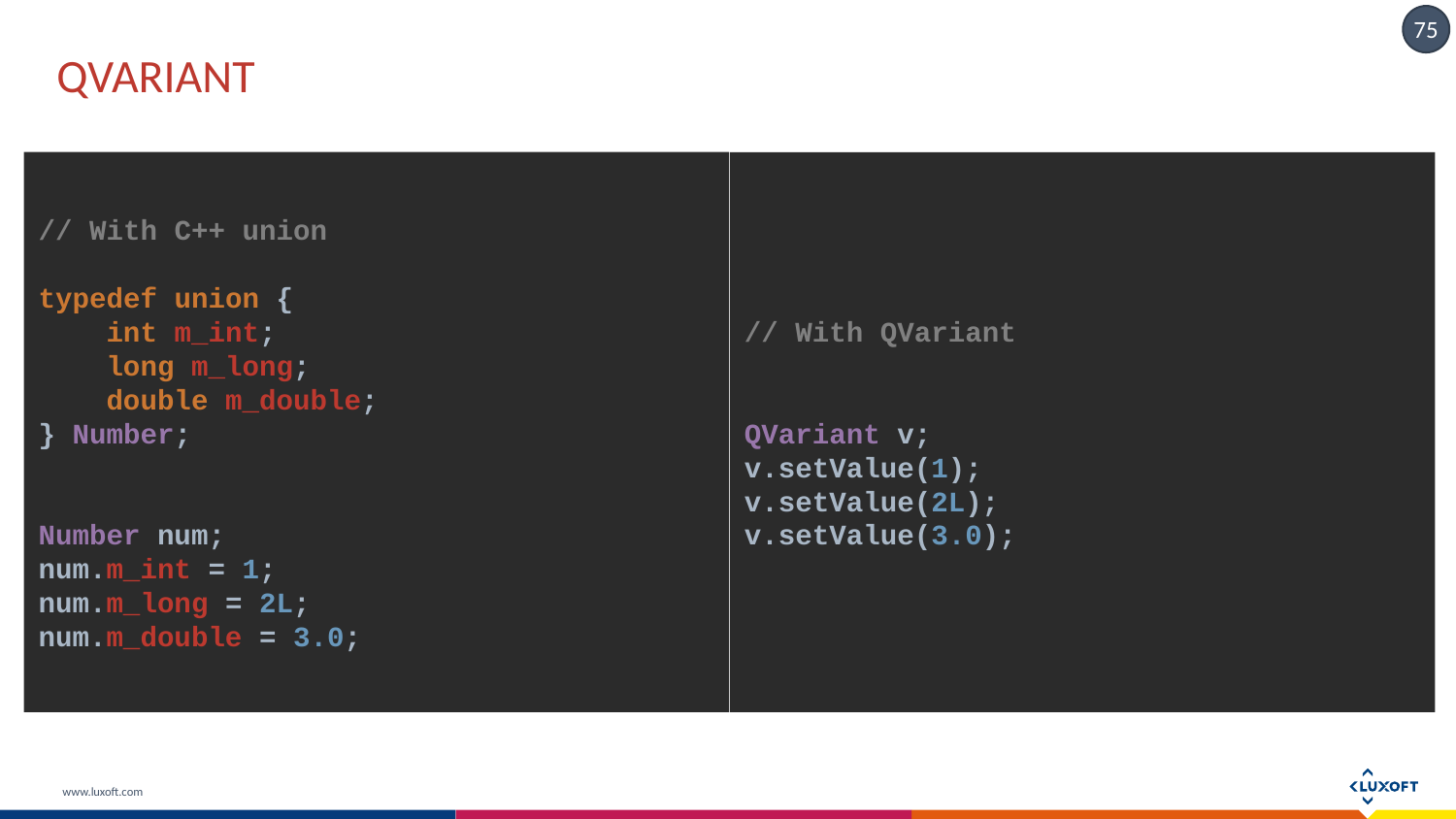

# QVARIANT
// With C++ union

typedef union {
    int m_int;
    long m_long;
    double m_double;
} Number;

Number num;
num.m_int = 1;
num.m_long = 2L;
num.m_double = 3.0;
// With QVariant

QVariant v;
v.setValue(1);
v.setValue(2L);
v.setValue(3.0);